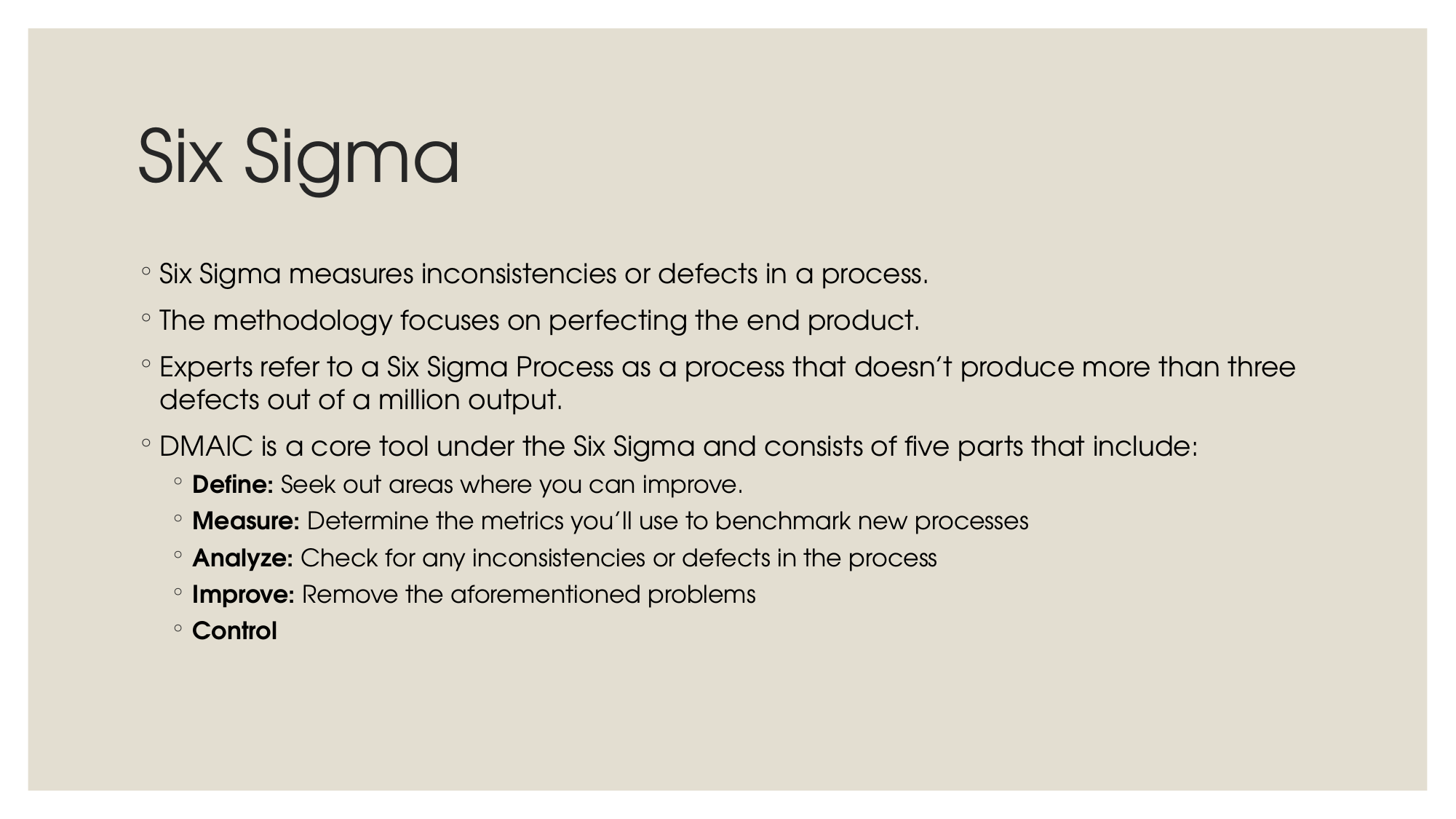

# Six Sigma
Six Sigma measures inconsistencies or defects in a process.
The methodology focuses on perfecting the end product.
Experts refer to a Six Sigma Process as a process that doesn’t produce more than three defects out of a million output.
DMAIC is a core tool under the Six Sigma and consists of five parts that include:
Define: Seek out areas where you can improve.
Measure: Determine the metrics you’ll use to benchmark new processes
Analyze: Check for any inconsistencies or defects in the process
Improve: Remove the aforementioned problems
Control